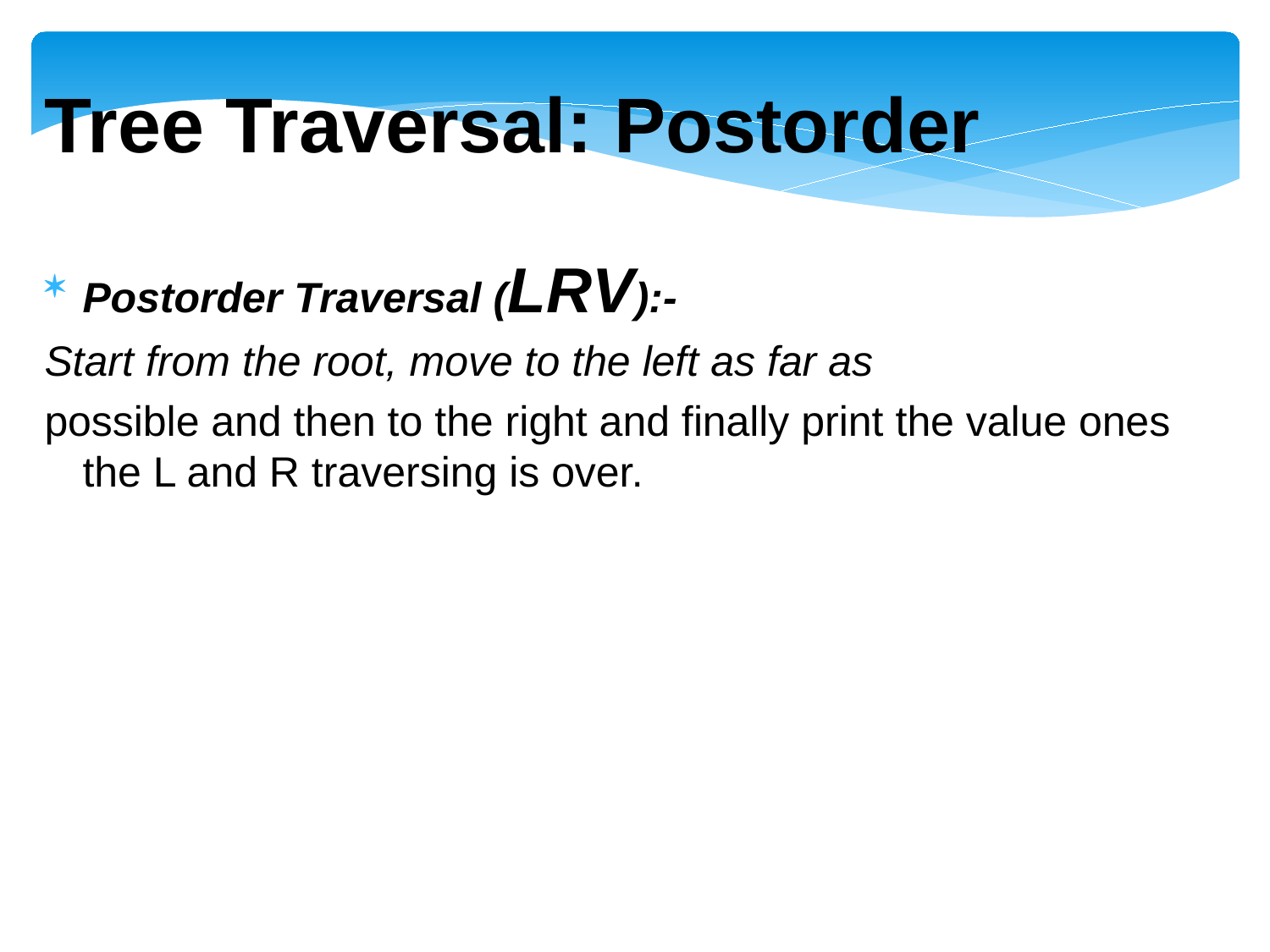

Tree Traversal: Postorder
Postorder Traversal (LRV):-
Start from the root, move to the left as far as
possible and then to the right and finally print the value ones the L and R traversing is over.